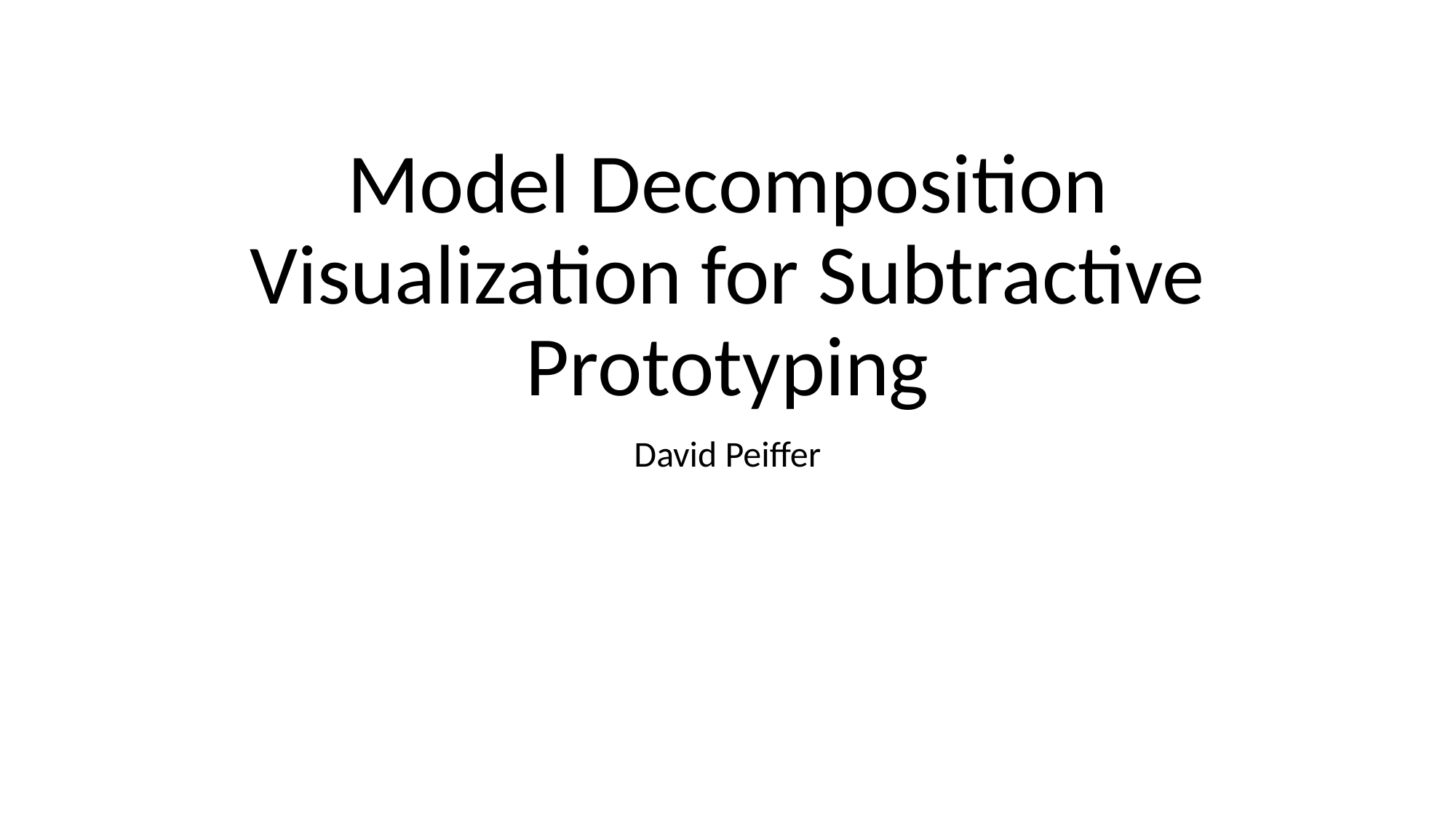

# Model Decomposition Visualization for Subtractive Prototyping
David Peiffer